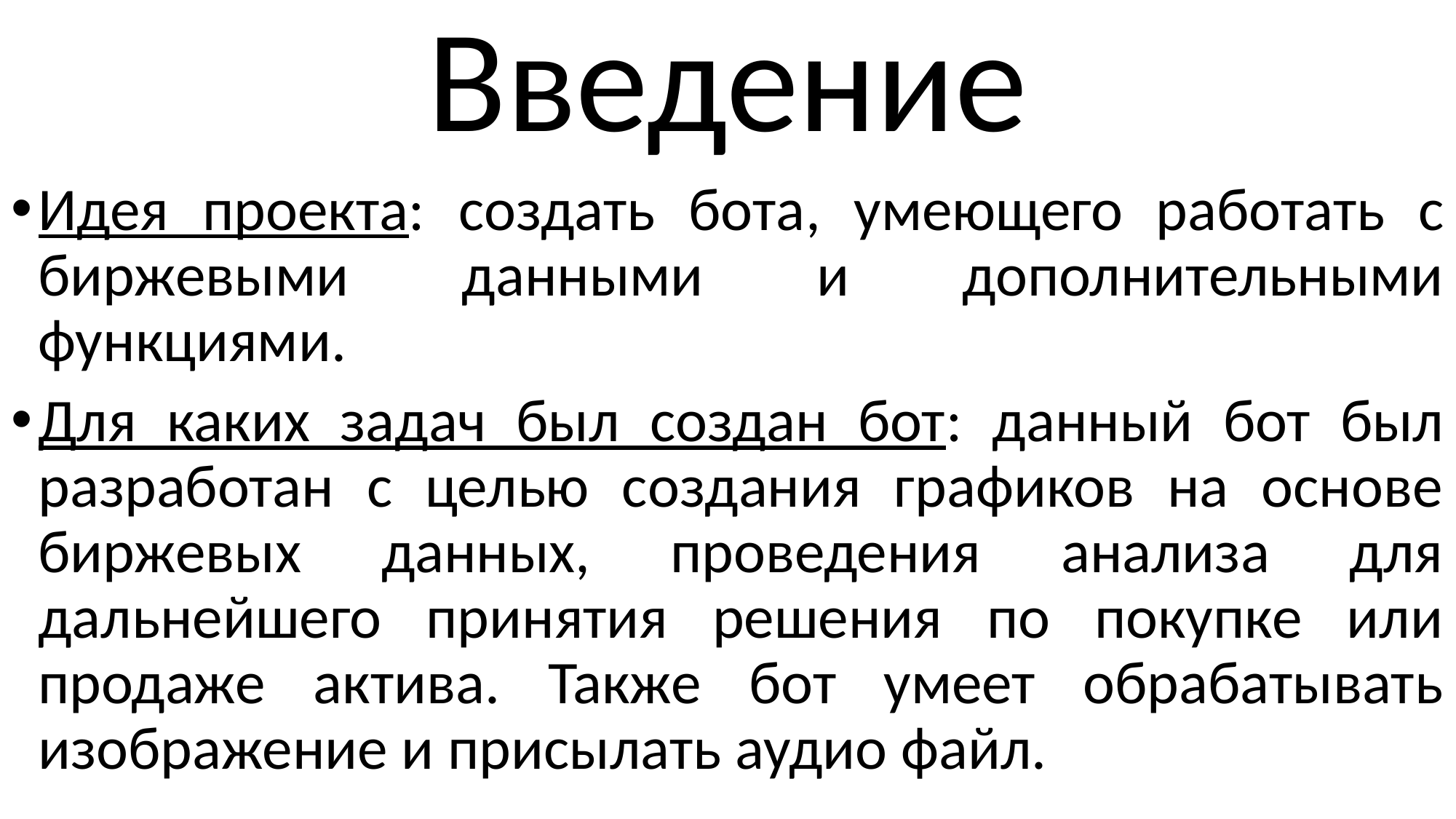

Введение
Идея проекта: создать бота, умеющего работать с биржевыми данными и дополнительными функциями.
Для каких задач был создан бот: данный бот был разработан с целью создания графиков на основе биржевых данных, проведения анализа для дальнейшего принятия решения по покупке или продаже актива. Также бот умеет обрабатывать изображение и присылать аудио файл.